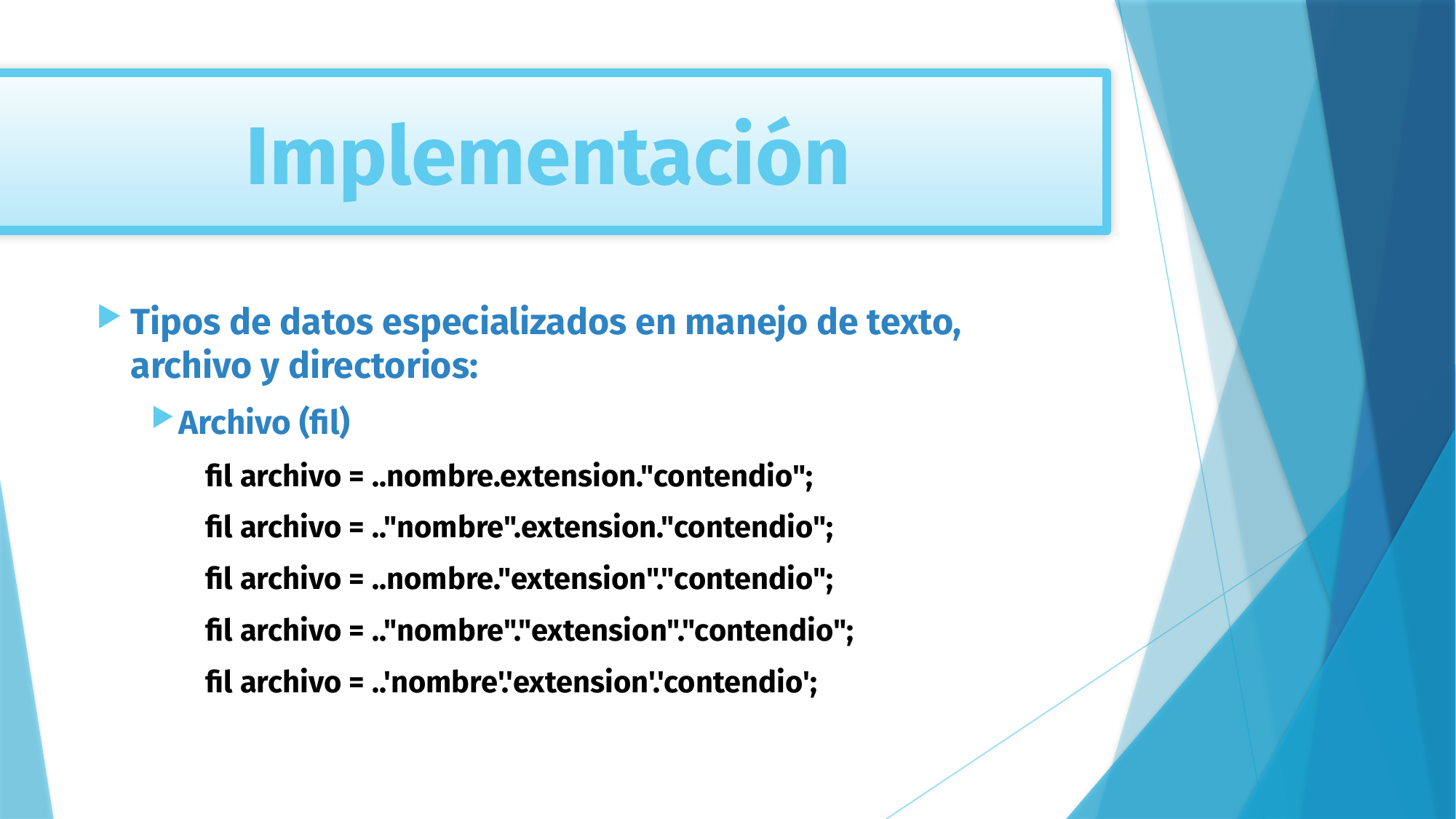

Implementación
Tipos de datos especializados en manejo de texto, archivo y directorios:
Archivo (fil)
fil archivo = ..nombre.extension."contendio";
fil archivo = .."nombre".extension."contendio";
fil archivo = ..nombre."extension"."contendio";
fil archivo = .."nombre"."extension"."contendio";
fil archivo = ..'nombre'.'extension'.'contendio';